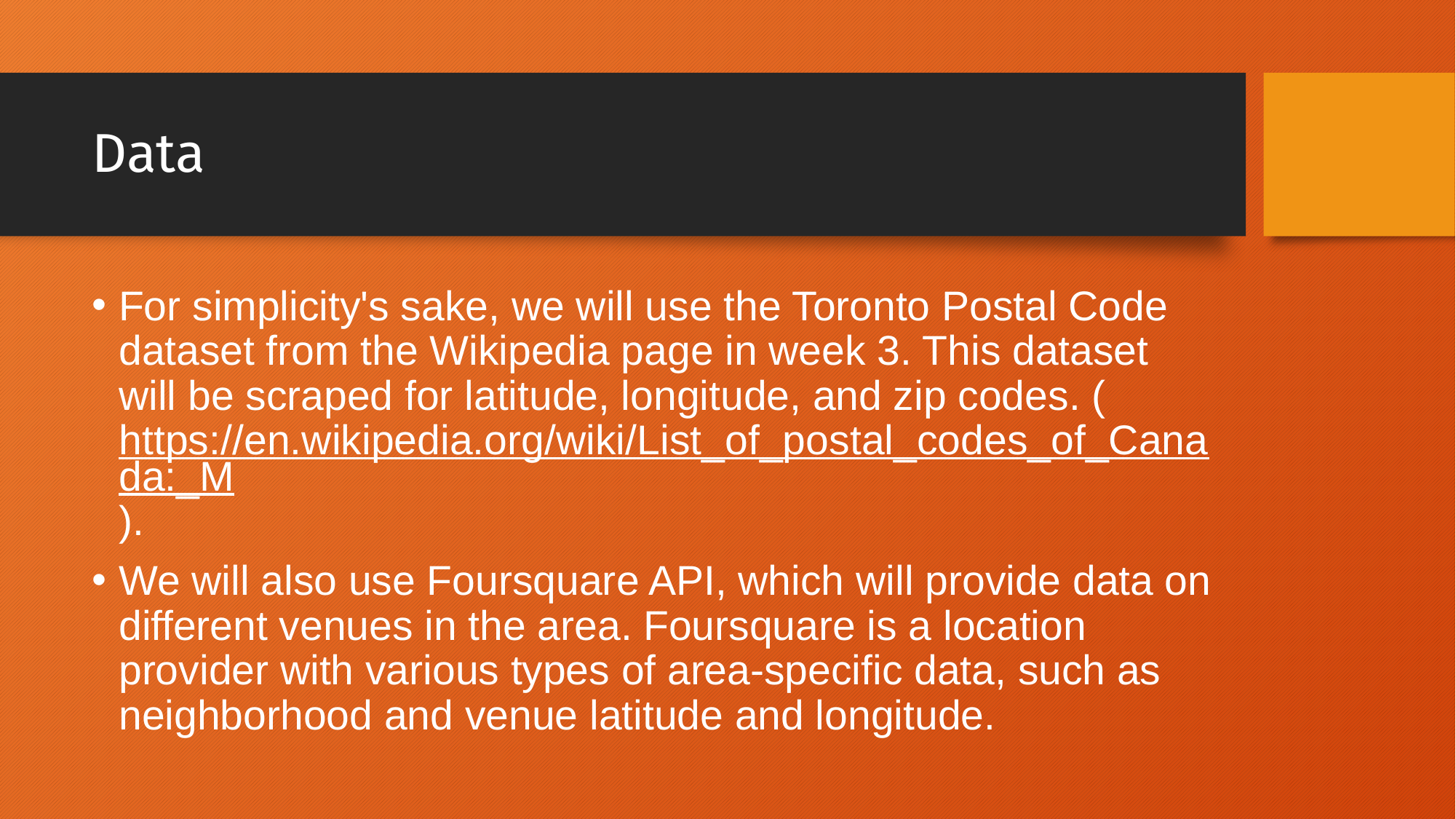

# Data
For simplicity's sake, we will use the Toronto Postal Code dataset from the Wikipedia page in week 3. This dataset will be scraped for latitude, longitude, and zip codes. (https://en.wikipedia.org/wiki/List_of_postal_codes_of_Canada:_M).
We will also use Foursquare API, which will provide data on different venues in the area. Foursquare is a location provider with various types of area-specific data, such as neighborhood and venue latitude and longitude.